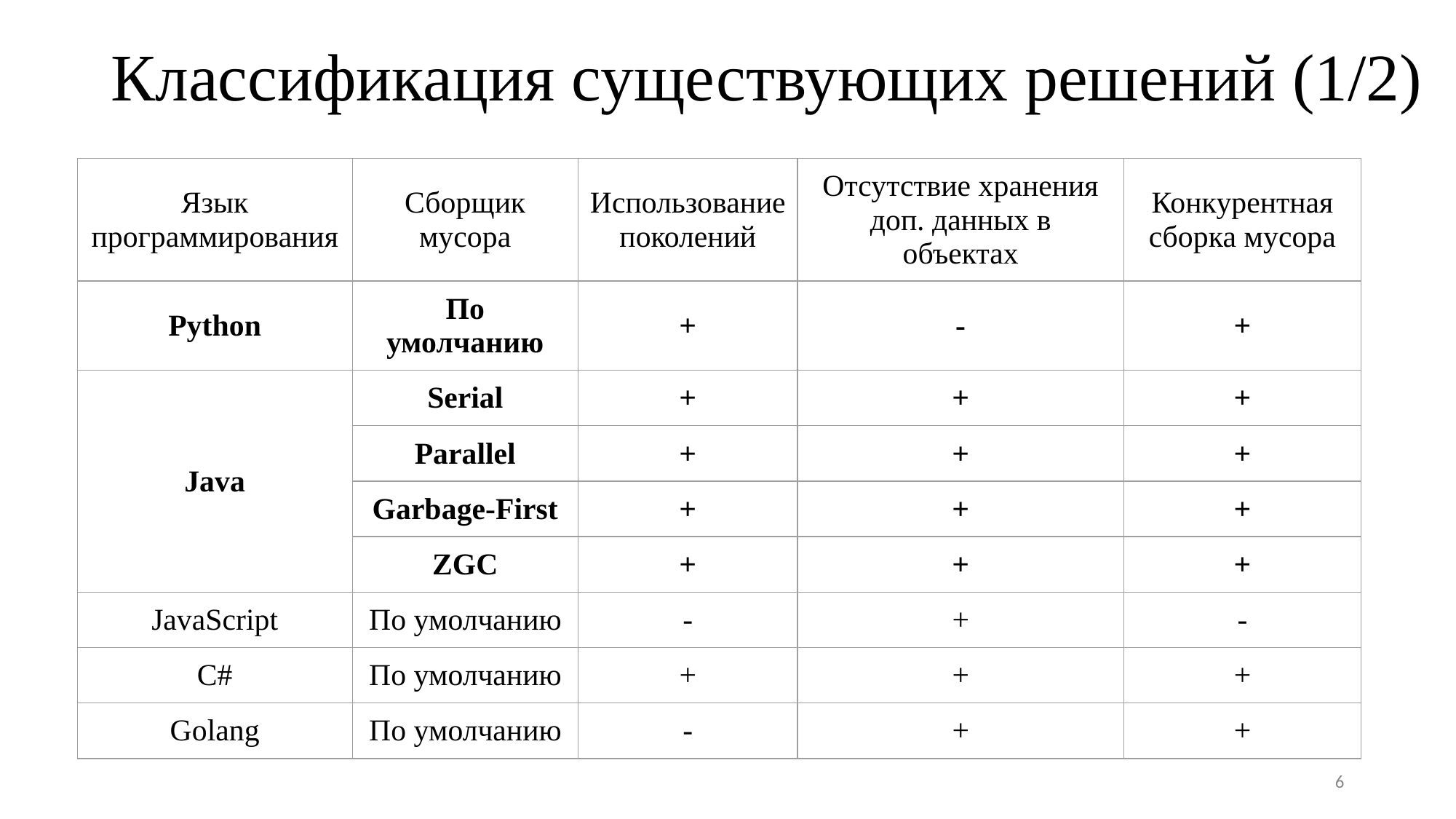

# Классификация существующих решений (1/2)
| Язык программирования | Сборщик мусора | Использование поколений | Отсутствие хранения доп. данных в объектах | Конкурентная сборка мусора |
| --- | --- | --- | --- | --- |
| Python | По умолчанию | + | - | + |
| Java | Serial | + | + | + |
|  | Parallel | + | + | + |
|  | Garbage-First | + | + | + |
|  | ZGC | + | + | + |
| JavaScript | По умолчанию | - | + | - |
| C# | По умолчанию | + | + | + |
| Golang | По умолчанию | - | + | + |
6